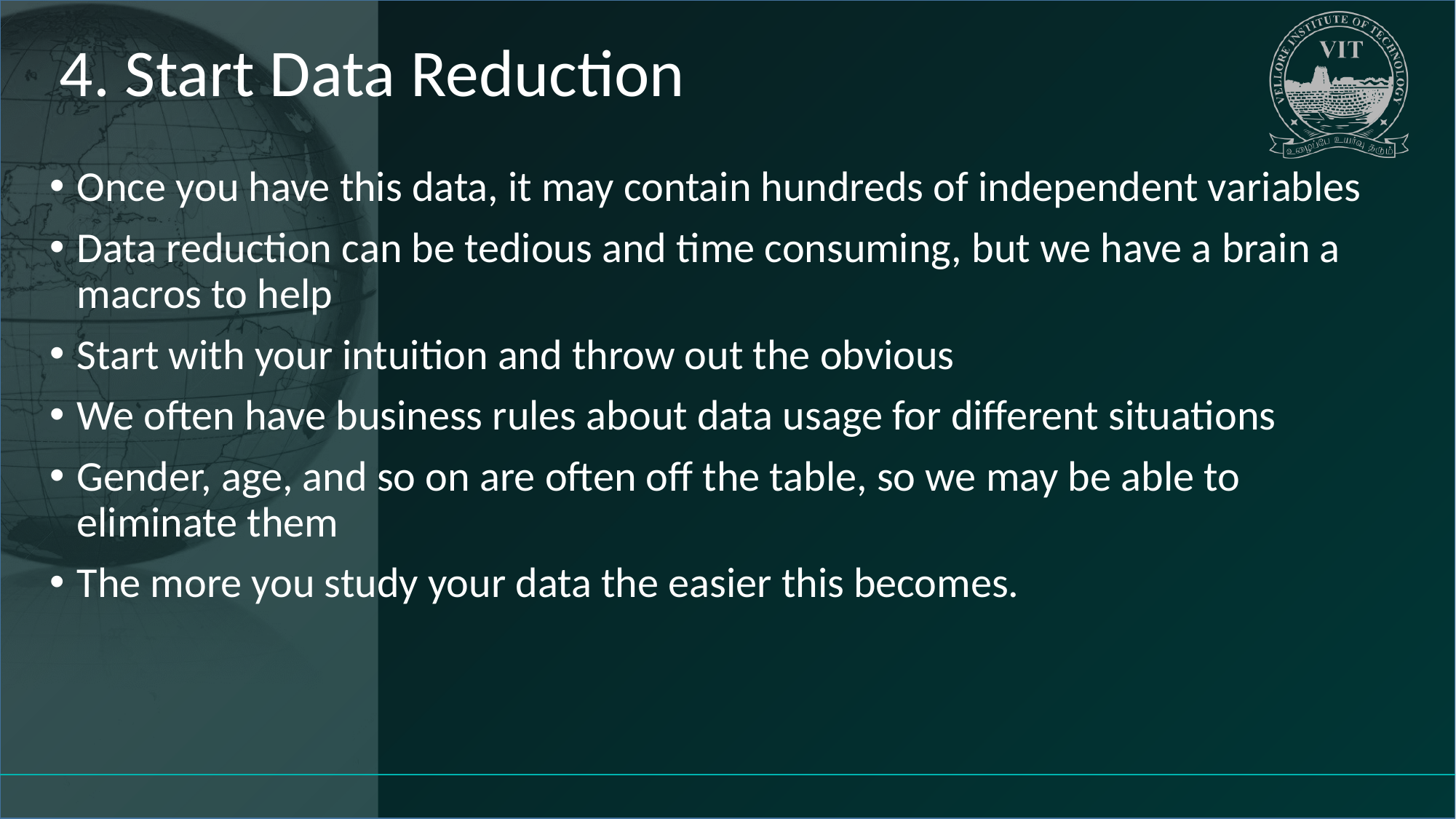

# 4. Start Data Reduction
Once you have this data, it may contain hundreds of independent variables
Data reduction can be tedious and time consuming, but we have a brain a macros to help
Start with your intuition and throw out the obvious
We often have business rules about data usage for different situations
Gender, age, and so on are often off the table, so we may be able to eliminate them
The more you study your data the easier this becomes.